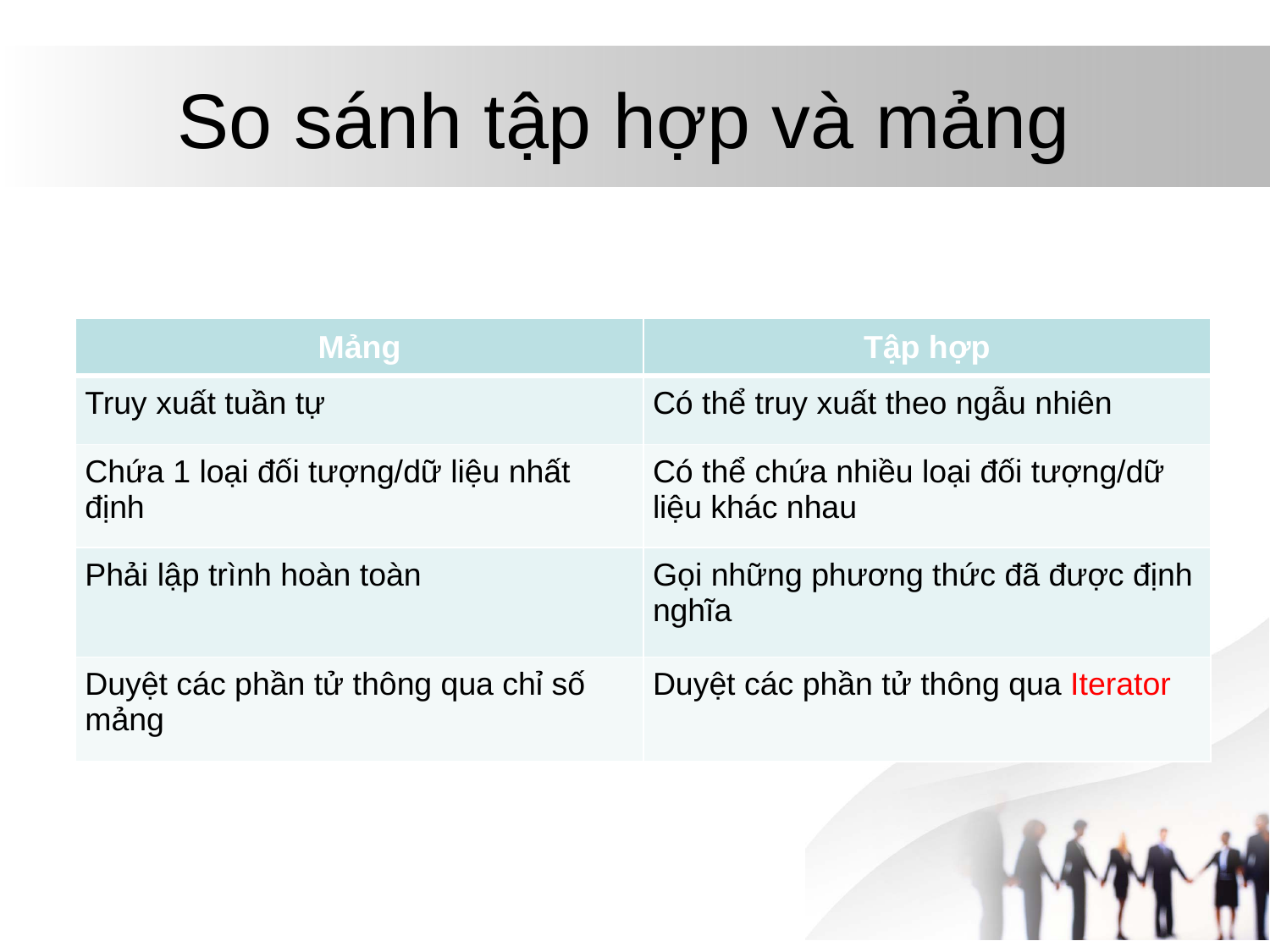

# So sánh tập hợp và mảng
| Mảng | Tập hợp |
| --- | --- |
| Truy xuất tuần tự | Có thể truy xuất theo ngẫu nhiên |
| Chứa 1 loại đối tượng/dữ liệu nhất định | Có thể chứa nhiều loại đối tượng/dữ liệu khác nhau |
| Phải lập trình hoàn toàn | Gọi những phương thức đã được định nghĩa |
| Duyệt các phần tử thông qua chỉ số mảng | Duyệt các phần tử thông qua Iterator |